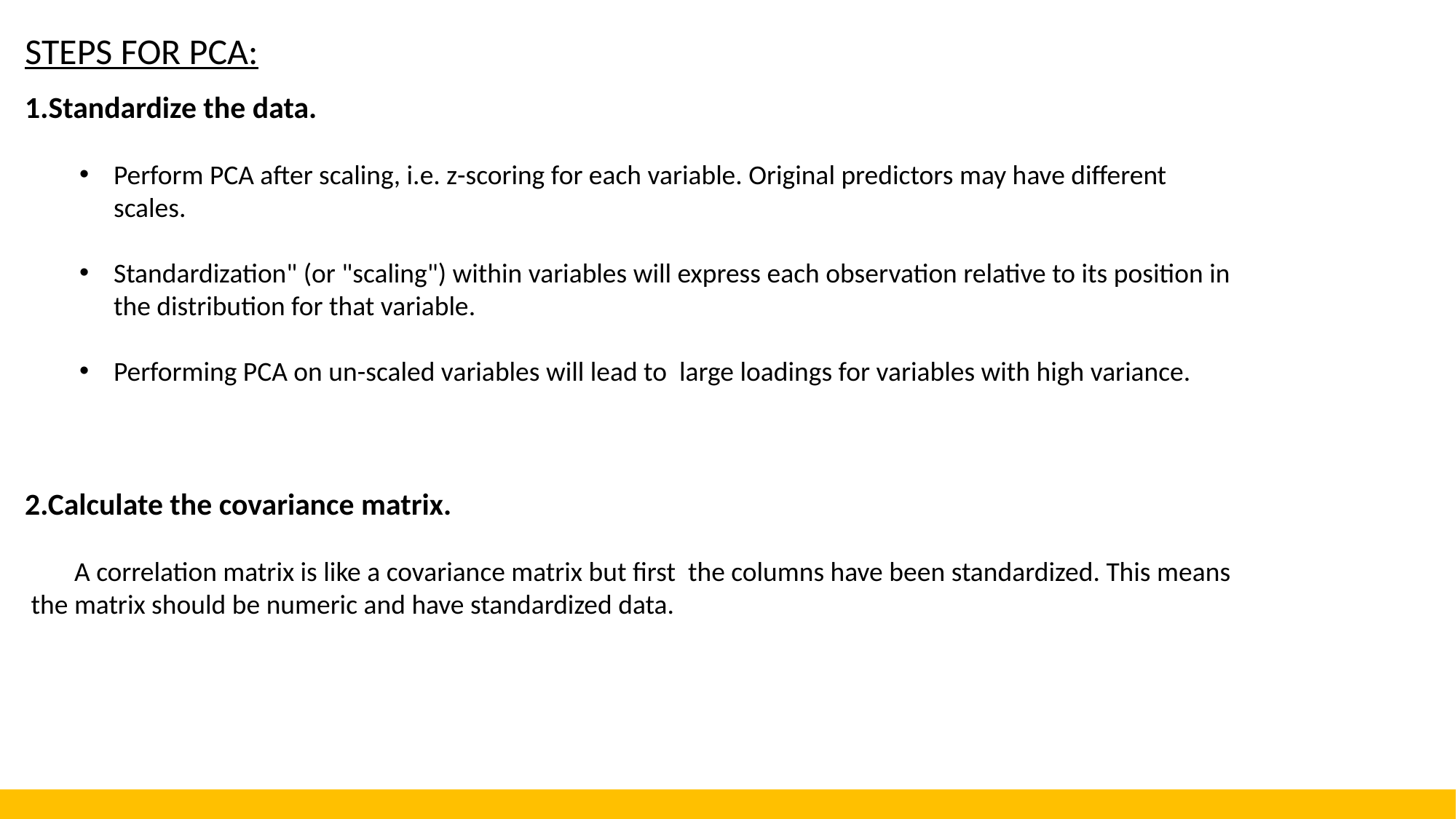

STEPS FOR PCA:
1.Standardize the data.

Perform PCA after scaling, i.e. z-scoring for each variable. Original predictors may have different scales.

Standardization" (or "scaling") within variables will express each observation relative to its position in the distribution for that variable.

Performing PCA on un-scaled variables will lead to  large loadings for variables with high variance.

2.Calculate the covariance matrix.

        A correlation matrix is like a covariance matrix but first  the columns have been standardized. This means  the matrix should be numeric and have standardized data.